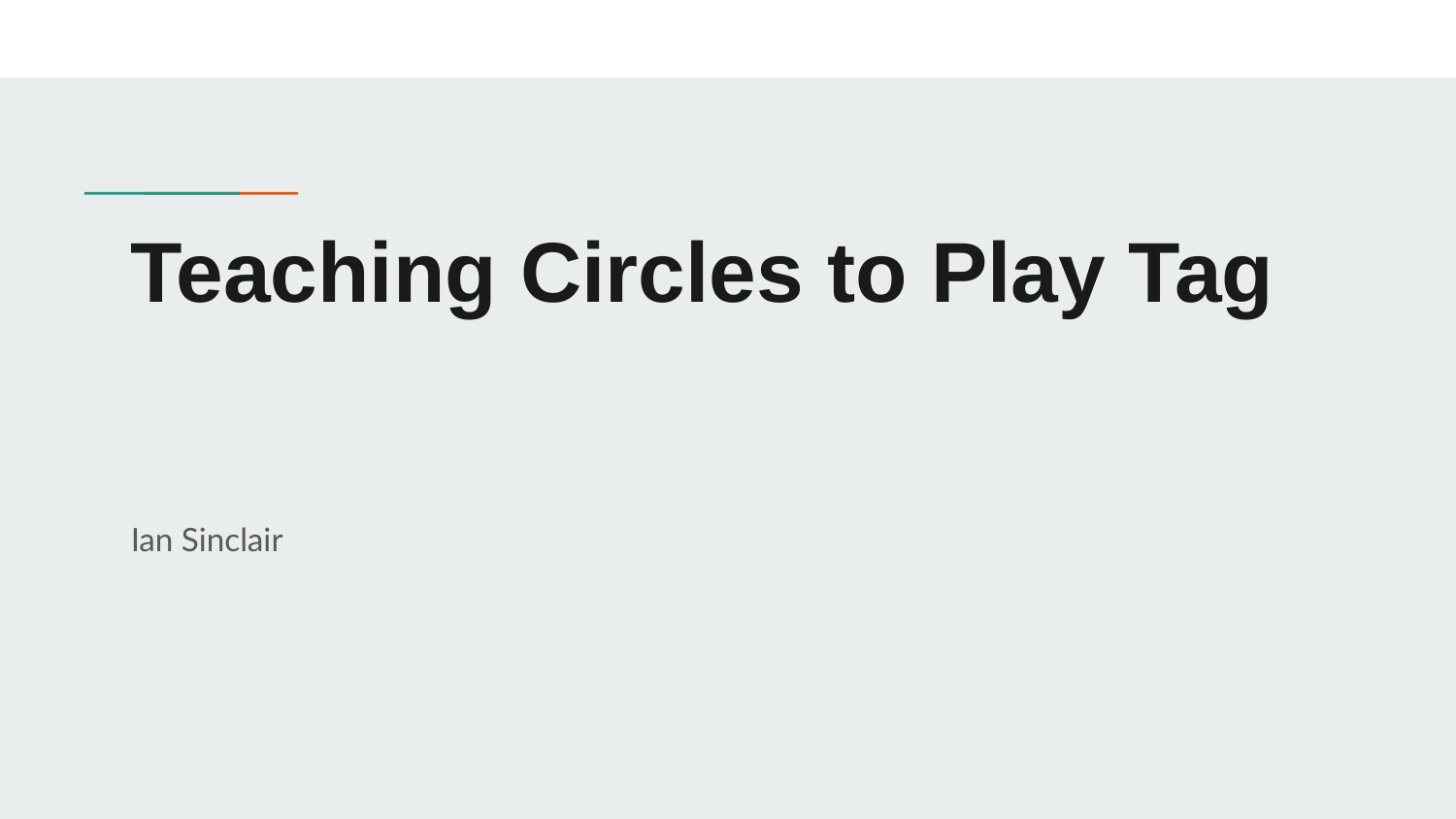

# Teaching Circles to Play Tag
Ian Sinclair